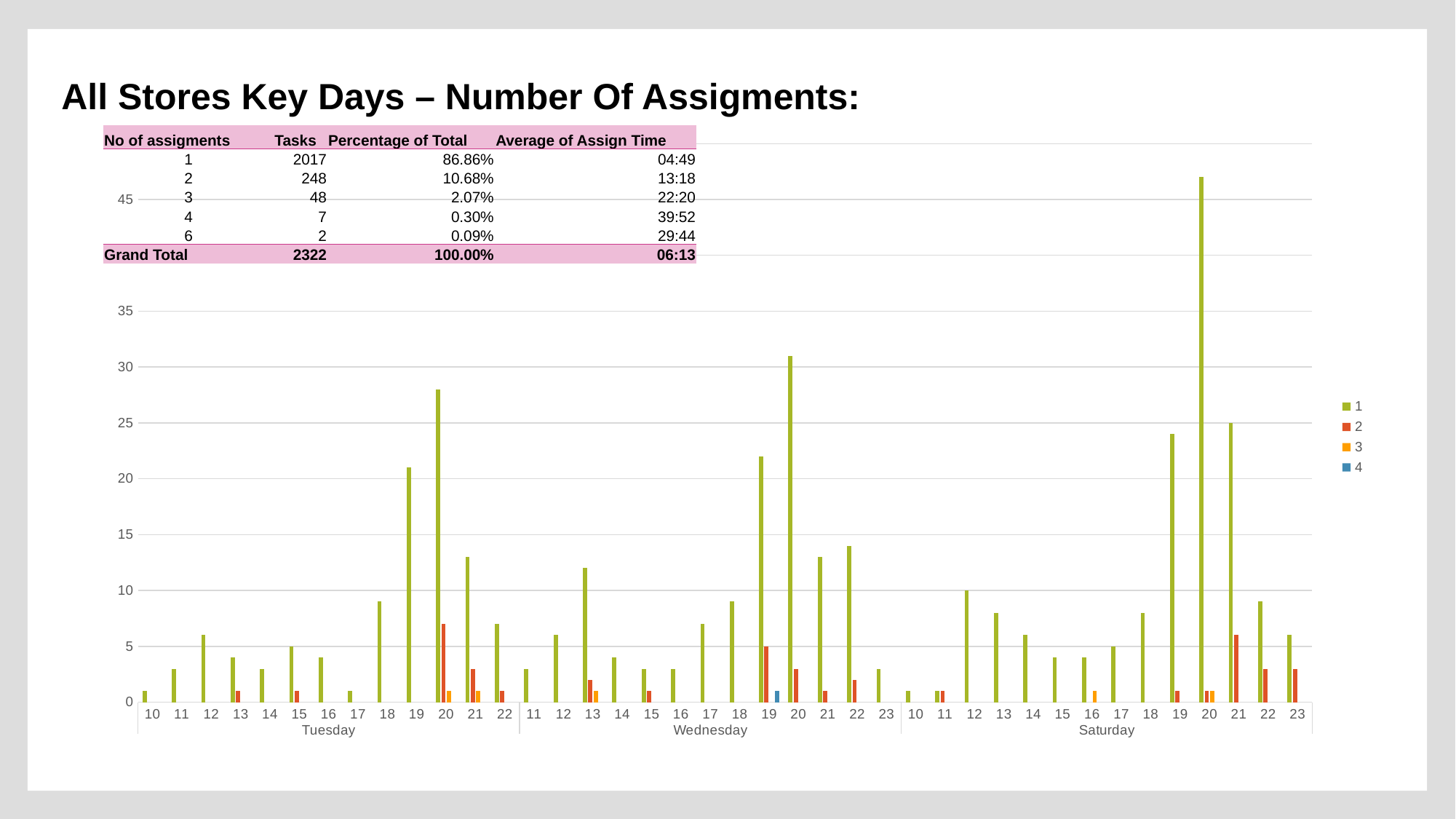

All Stores Key Days – Number Of Assigments:

### Chart

| Category | 1 | 2 | 3 | 4 |
|---|---|---|---|---|
| 10 | 1.0 | None | None | None |
| 11 | 3.0 | None | None | None |
| 12 | 6.0 | None | None | None |
| 13 | 4.0 | 1.0 | None | None |
| 14 | 3.0 | None | None | None |
| 15 | 5.0 | 1.0 | None | None |
| 16 | 4.0 | None | None | None |
| 17 | 1.0 | None | None | None |
| 18 | 9.0 | None | None | None |
| 19 | 21.0 | None | None | None |
| 20 | 28.0 | 7.0 | 1.0 | None |
| 21 | 13.0 | 3.0 | 1.0 | None |
| 22 | 7.0 | 1.0 | None | None |
| 11 | 3.0 | None | None | None |
| 12 | 6.0 | None | None | None |
| 13 | 12.0 | 2.0 | 1.0 | None |
| 14 | 4.0 | None | None | None |
| 15 | 3.0 | 1.0 | None | None |
| 16 | 3.0 | None | None | None |
| 17 | 7.0 | None | None | None |
| 18 | 9.0 | None | None | None |
| 19 | 22.0 | 5.0 | None | 1.0 |
| 20 | 31.0 | 3.0 | None | None |
| 21 | 13.0 | 1.0 | None | None |
| 22 | 14.0 | 2.0 | None | None |
| 23 | 3.0 | None | None | None |
| 10 | 1.0 | None | None | None |
| 11 | 1.0 | 1.0 | None | None |
| 12 | 10.0 | None | None | None |
| 13 | 8.0 | None | None | None |
| 14 | 6.0 | None | None | None |
| 15 | 4.0 | None | None | None |
| 16 | 4.0 | None | 1.0 | None |
| 17 | 5.0 | None | None | None |
| 18 | 8.0 | None | None | None |
| 19 | 24.0 | 1.0 | None | None |
| 20 | 47.0 | 1.0 | 1.0 | None |
| 21 | 25.0 | 6.0 | None | None |
| 22 | 9.0 | 3.0 | None | None |
| 23 | 6.0 | 3.0 | None | None |
| No of assigments | Tasks | Percentage of Total | Average of Assign Time |
| --- | --- | --- | --- |
| 1 | 2017 | 86.86% | 04:49 |
| 2 | 248 | 10.68% | 13:18 |
| 3 | 48 | 2.07% | 22:20 |
| 4 | 7 | 0.30% | 39:52 |
| 6 | 2 | 0.09% | 29:44 |
| Grand Total | 2322 | 100.00% | 06:13 |